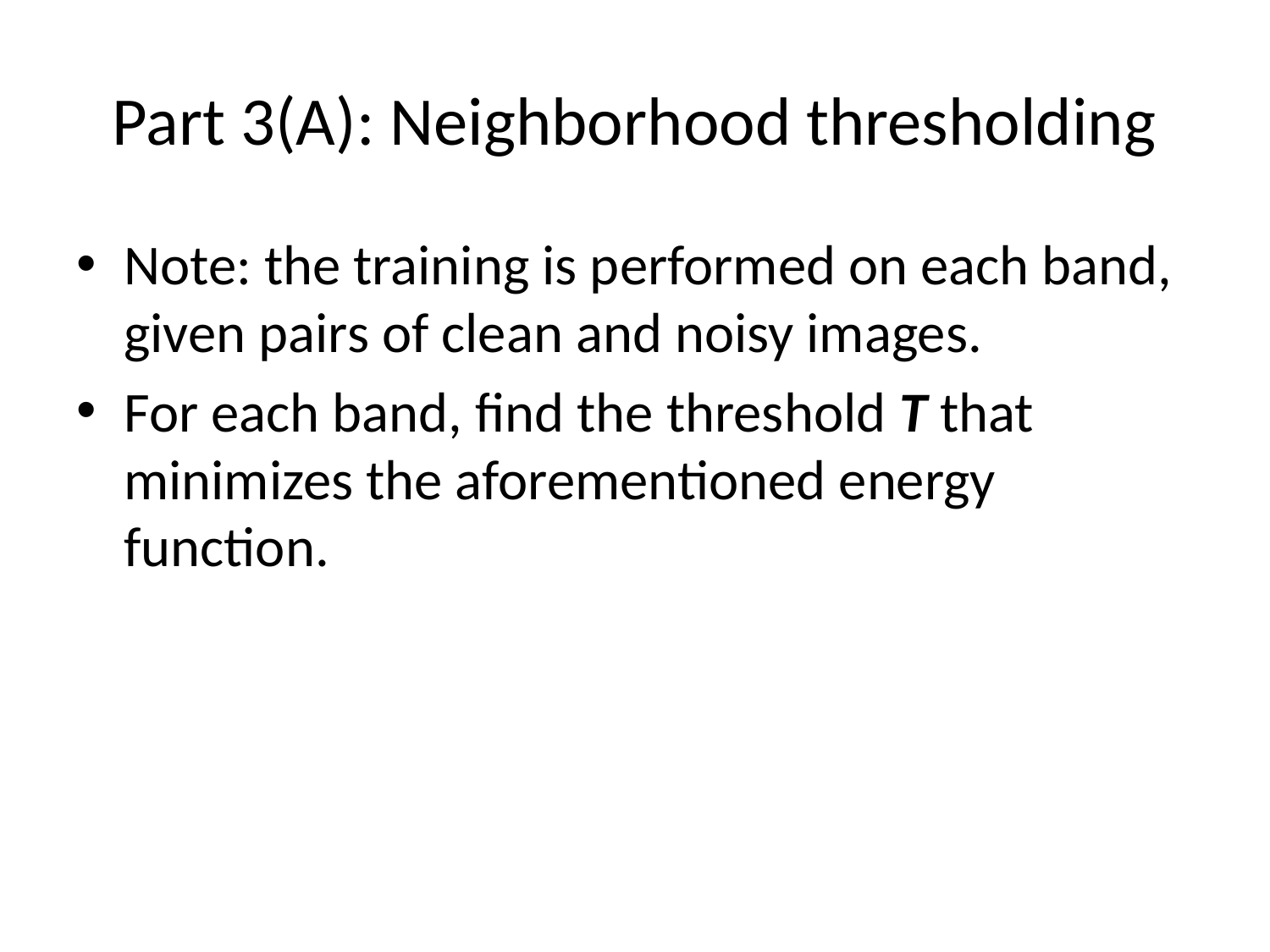

# Part 3(A): Neighborhood thresholding
Note: the training is performed on each band, given pairs of clean and noisy images.
For each band, find the threshold T that minimizes the aforementioned energy function.